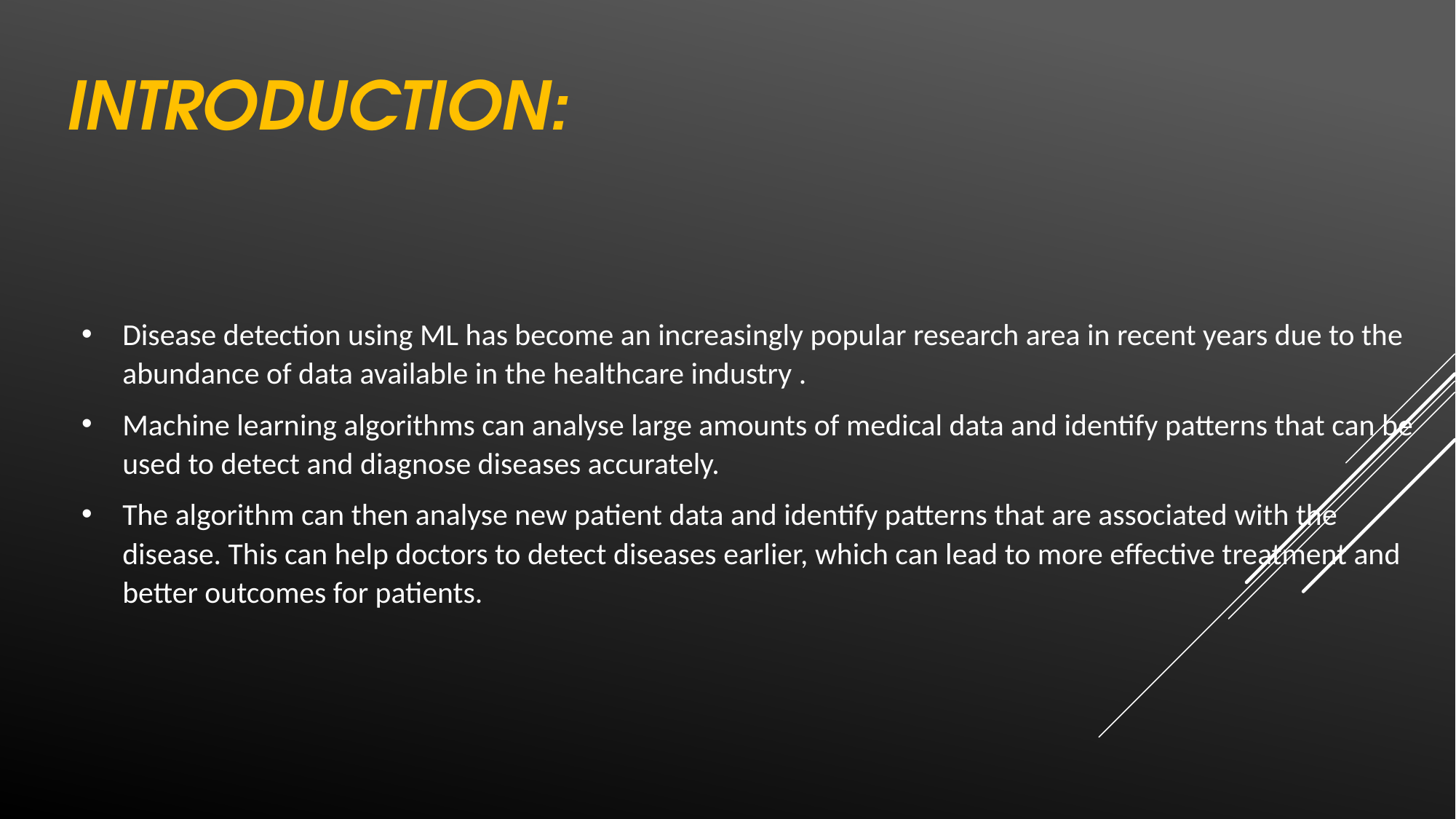

INTRODUCTION:
Disease detection using ML has become an increasingly popular research area in recent years due to the abundance of data available in the healthcare industry .
Machine learning algorithms can analyse large amounts of medical data and identify patterns that can be used to detect and diagnose diseases accurately.
The algorithm can then analyse new patient data and identify patterns that are associated with the disease. This can help doctors to detect diseases earlier, which can lead to more effective treatment and better outcomes for patients.